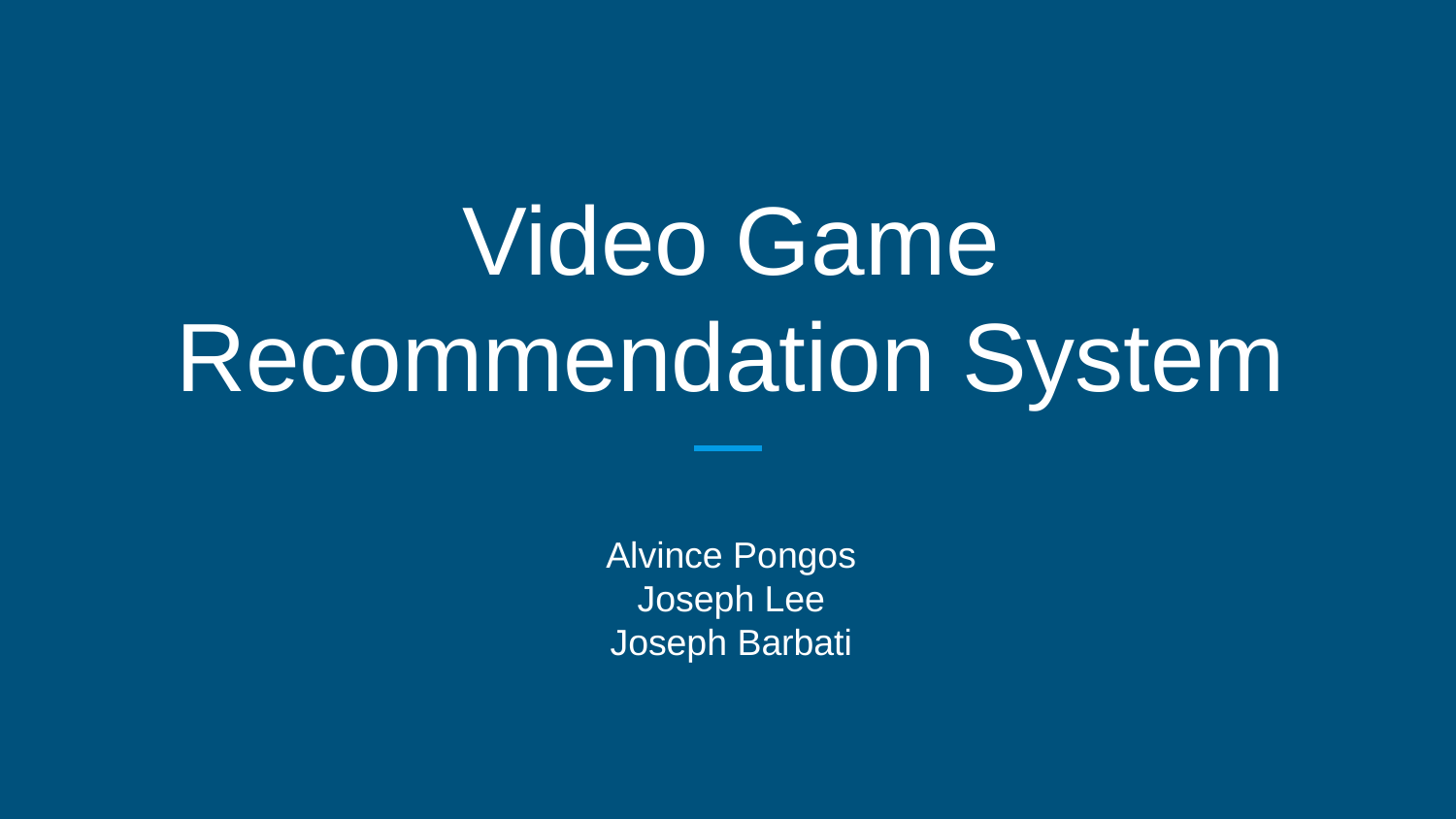

# Video Game Recommendation System
Alvince Pongos
Joseph Lee
Joseph Barbati